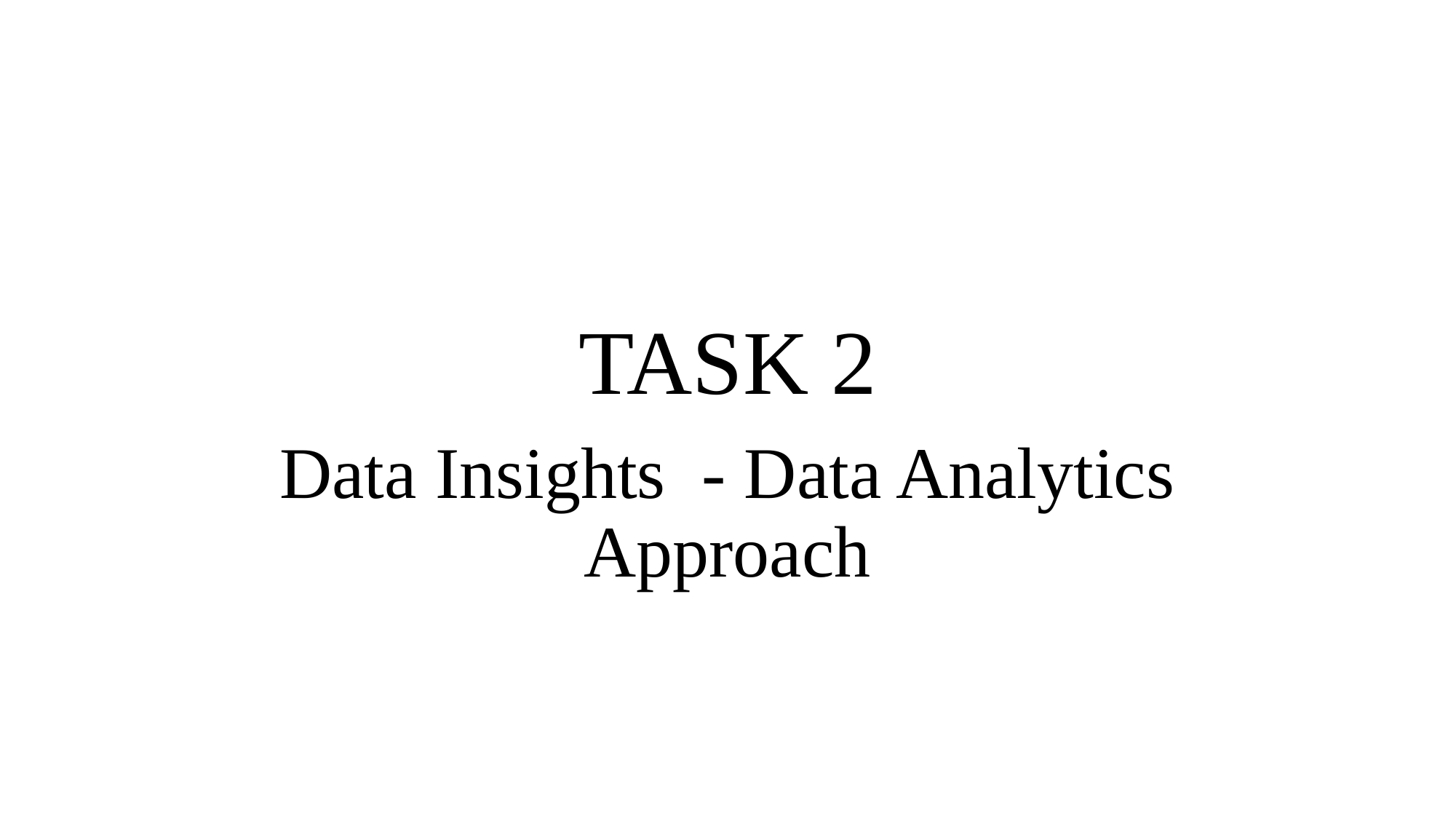

# TASK 2
Data Insights  - Data Analytics Approach